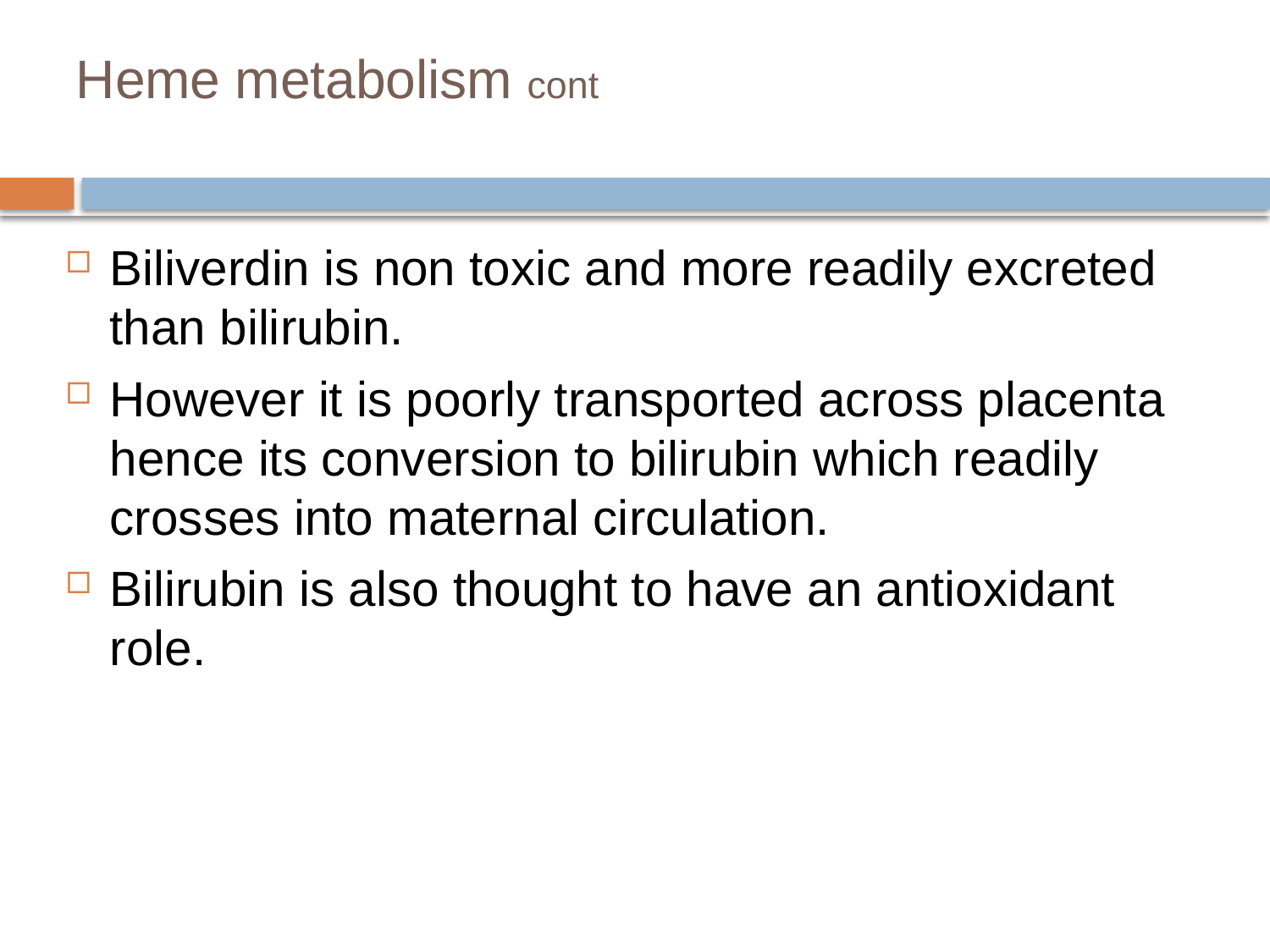

# Heme metabolism cont

Biliverdin is non toxic and more readily excreted than bilirubin.
However it is poorly transported across placenta hence its conversion to bilirubin which readily crosses into maternal circulation.
Bilirubin is also thought to have an antioxidant role.